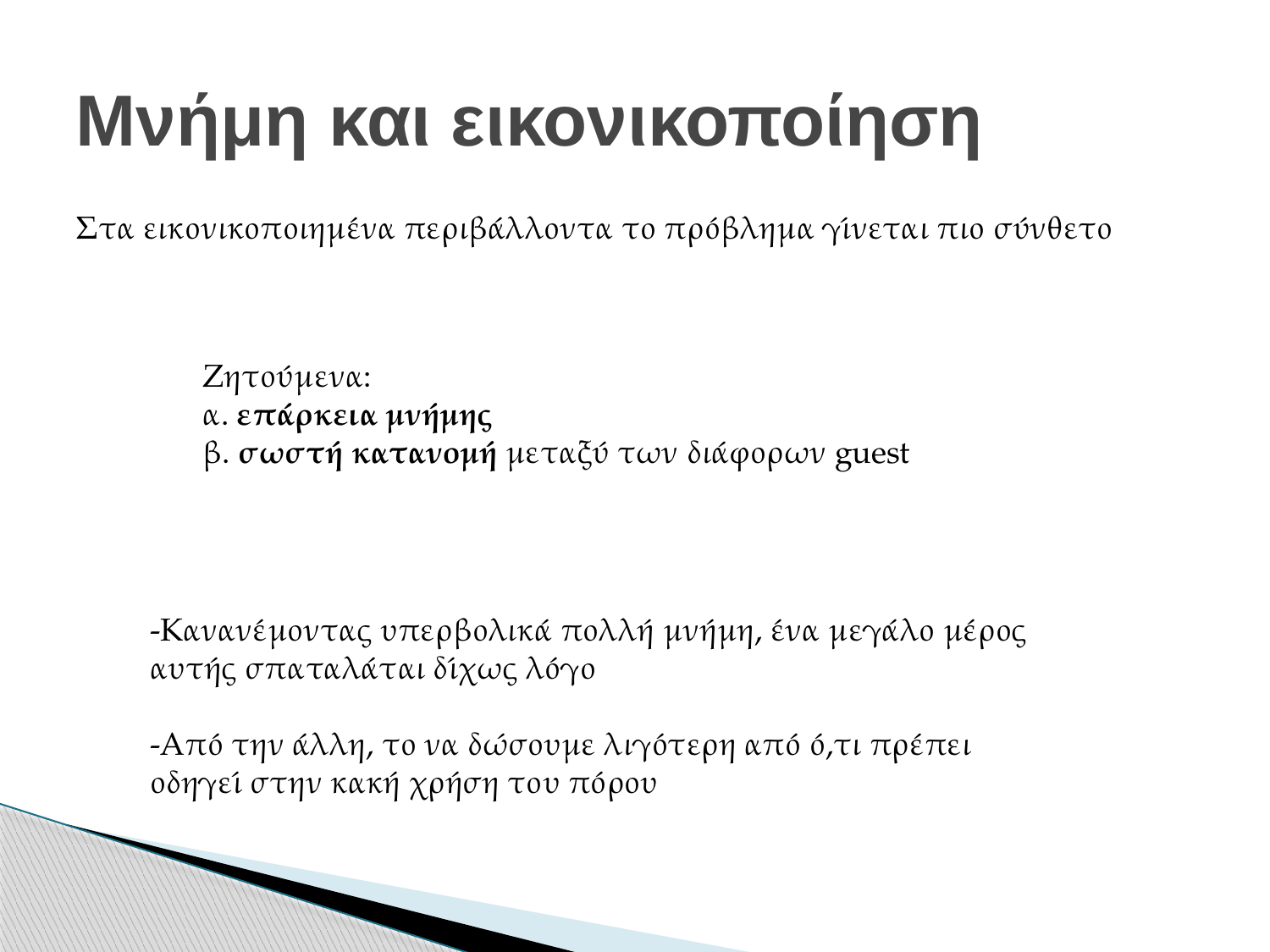

# Μνήμη και εικονικοποίηση
Στα εικονικοποιημένα περιβάλλοντα το πρόβλημα γίνεται πιο σύνθετο
Ζητούμενα:
α. επάρκεια μνήμης
β. σωστή κατανομή μεταξύ των διάφορων guest
-Κανανέμοντας υπερβολικά πολλή μνήμη, ένα μεγάλο μέρος αυτής σπαταλάται δίχως λόγο

-Από την άλλη, το να δώσουμε λιγότερη από ό,τι πρέπει οδηγεί στην κακή χρήση του πόρου